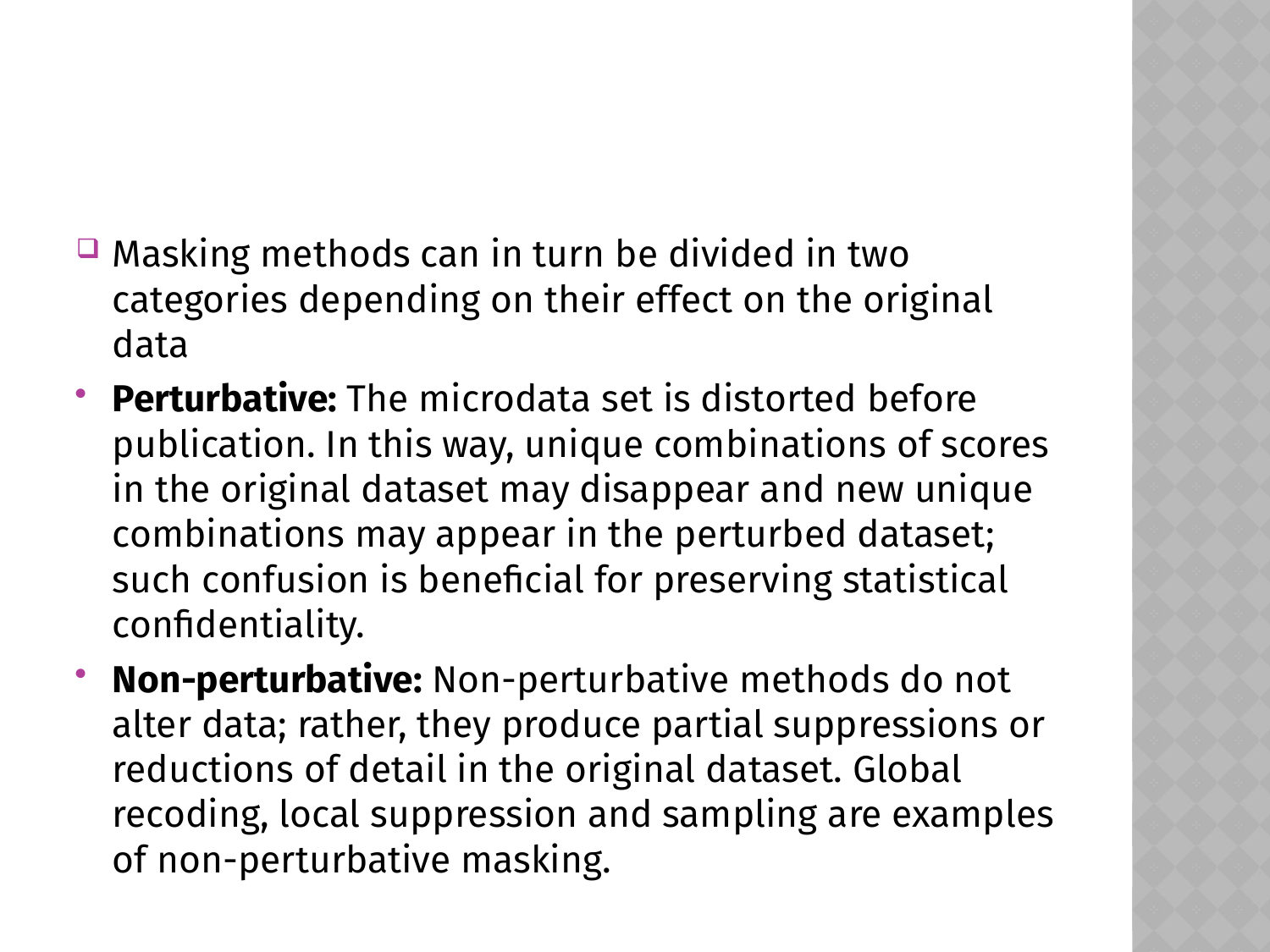

#
Masking methods can in turn be divided in two categories depending on their effect on the original data
Perturbative: The microdata set is distorted before publication. In this way, unique combinations of scores in the original dataset may disappear and new unique combinations may appear in the perturbed dataset; such confusion is beneficial for preserving statistical confidentiality.
Non-perturbative: Non-perturbative methods do not alter data; rather, they produce partial suppressions or reductions of detail in the original dataset. Global recoding, local suppression and sampling are examples of non-perturbative masking.